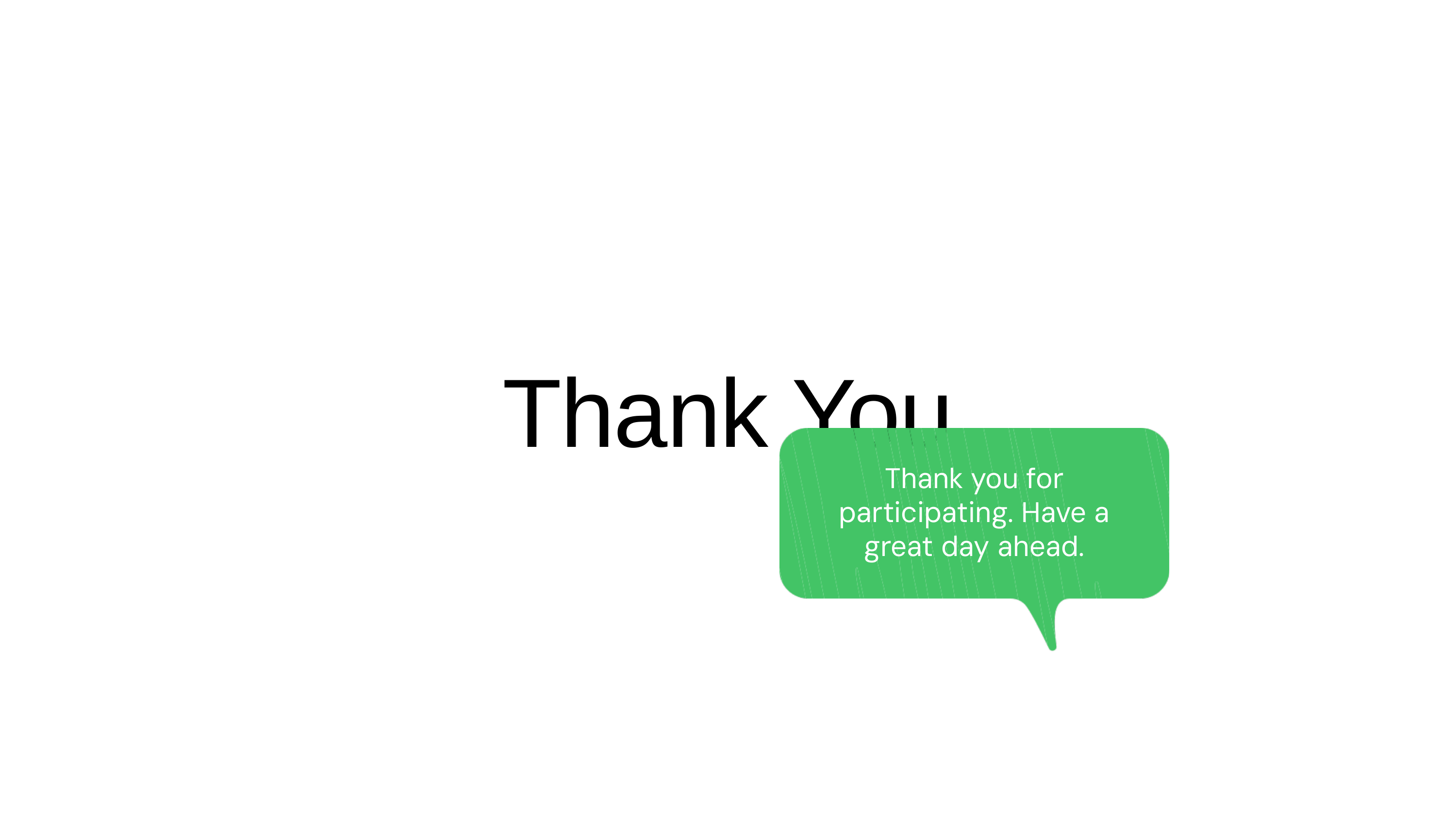

Thank You

Thank you for participating. Have a great day ahead.